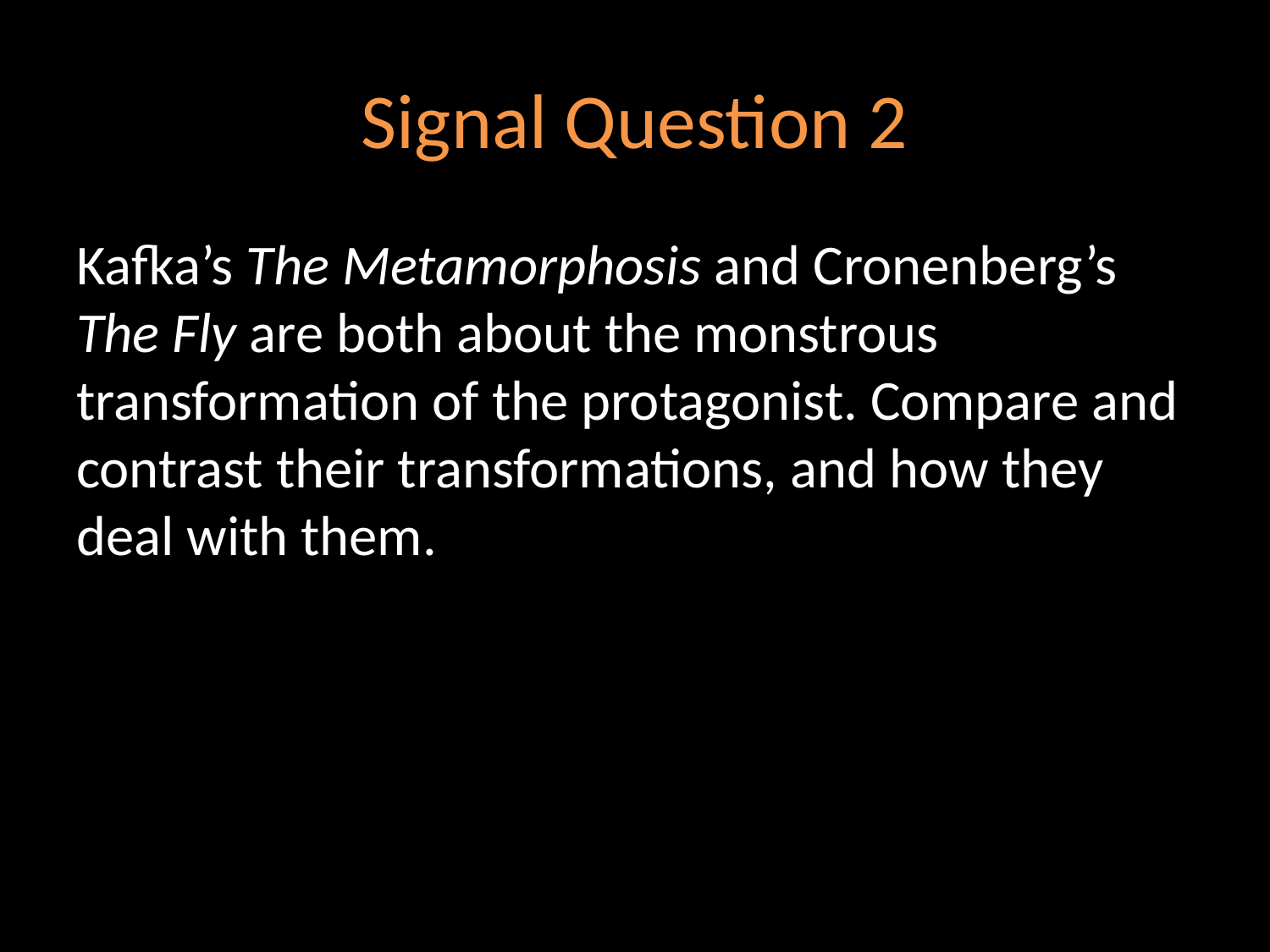

# Signal Question 2
Kafka’s The Metamorphosis and Cronenberg’s The Fly are both about the monstrous transformation of the protagonist. Compare and contrast their transformations, and how they deal with them.